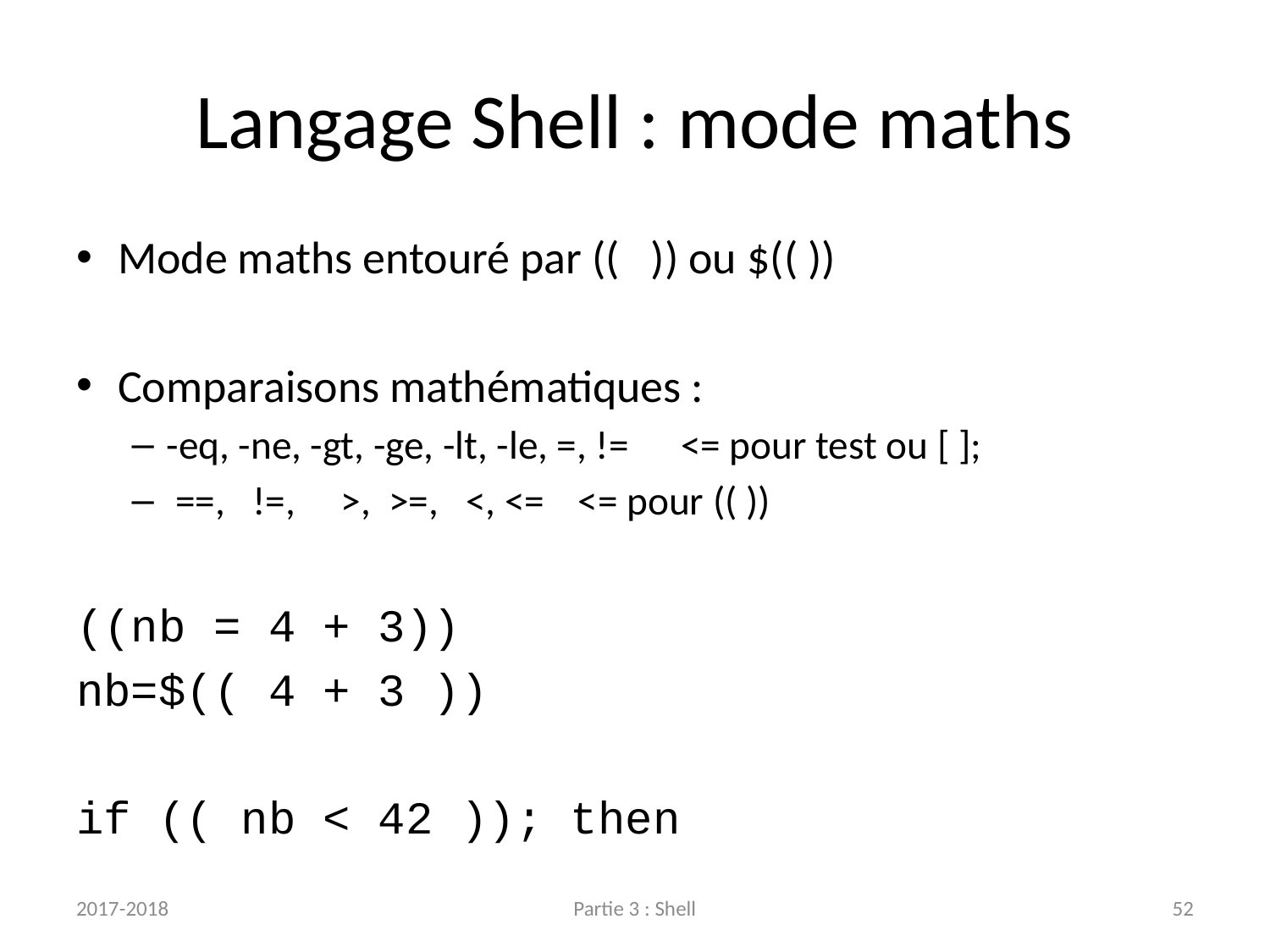

# Langage Shell : mode maths
Mode maths entouré par ((   )) ou $(( ))

Comparaisons mathématiques :
-eq, -ne, -gt, -ge, -lt, -le, =, !=		<= pour test ou [ ];
 ==,   !=,     >,  >=,   <, <=		<= pour (( ))

((nb = 4 + 3))
nb=$(( 4 + 3 ))

if (( nb < 42 )); then
2017-2018
Partie 3 : Shell
52